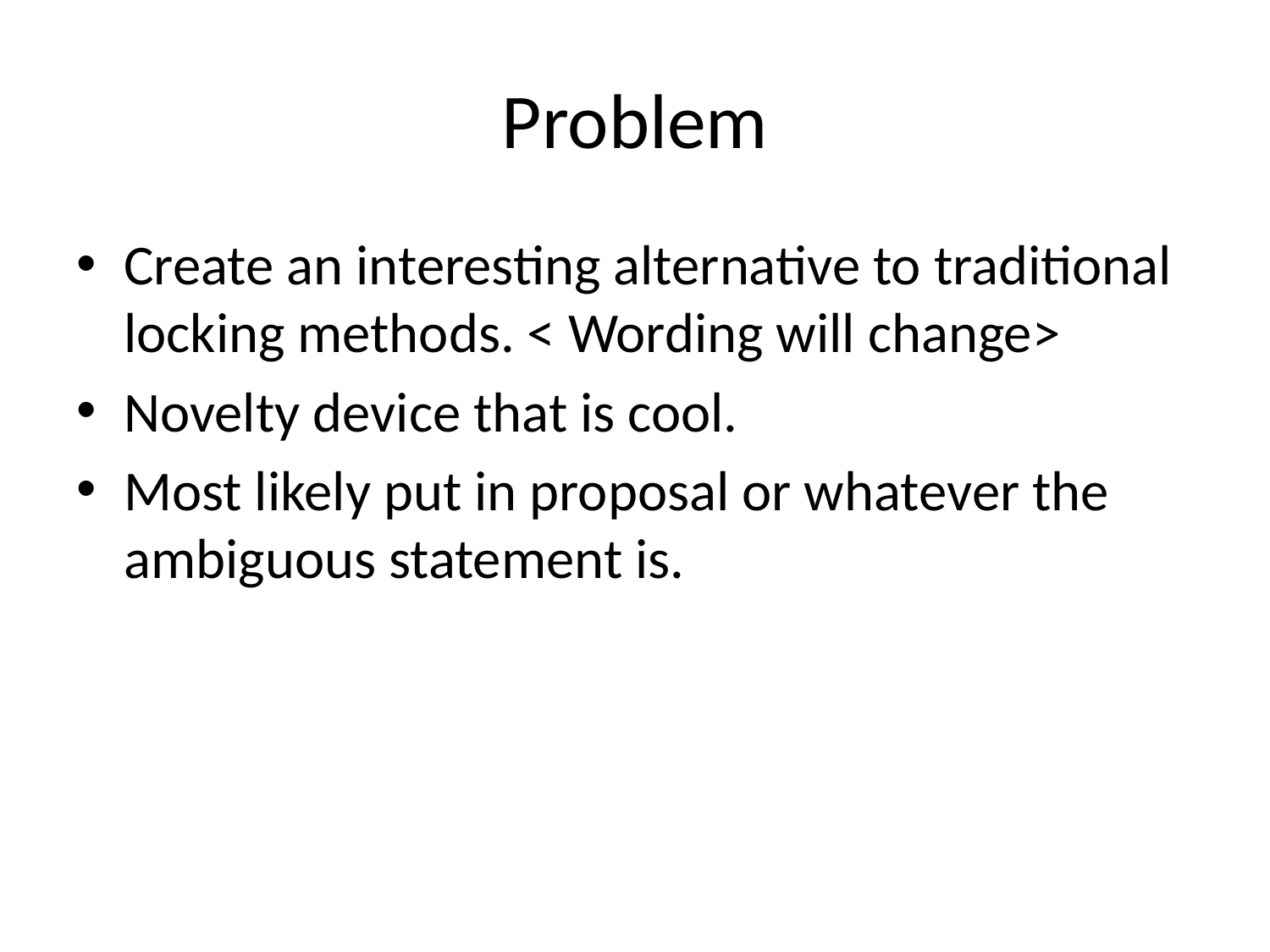

# Problem
Create an interesting alternative to traditional locking methods. < Wording will change>
Novelty device that is cool.
Most likely put in proposal or whatever the ambiguous statement is.